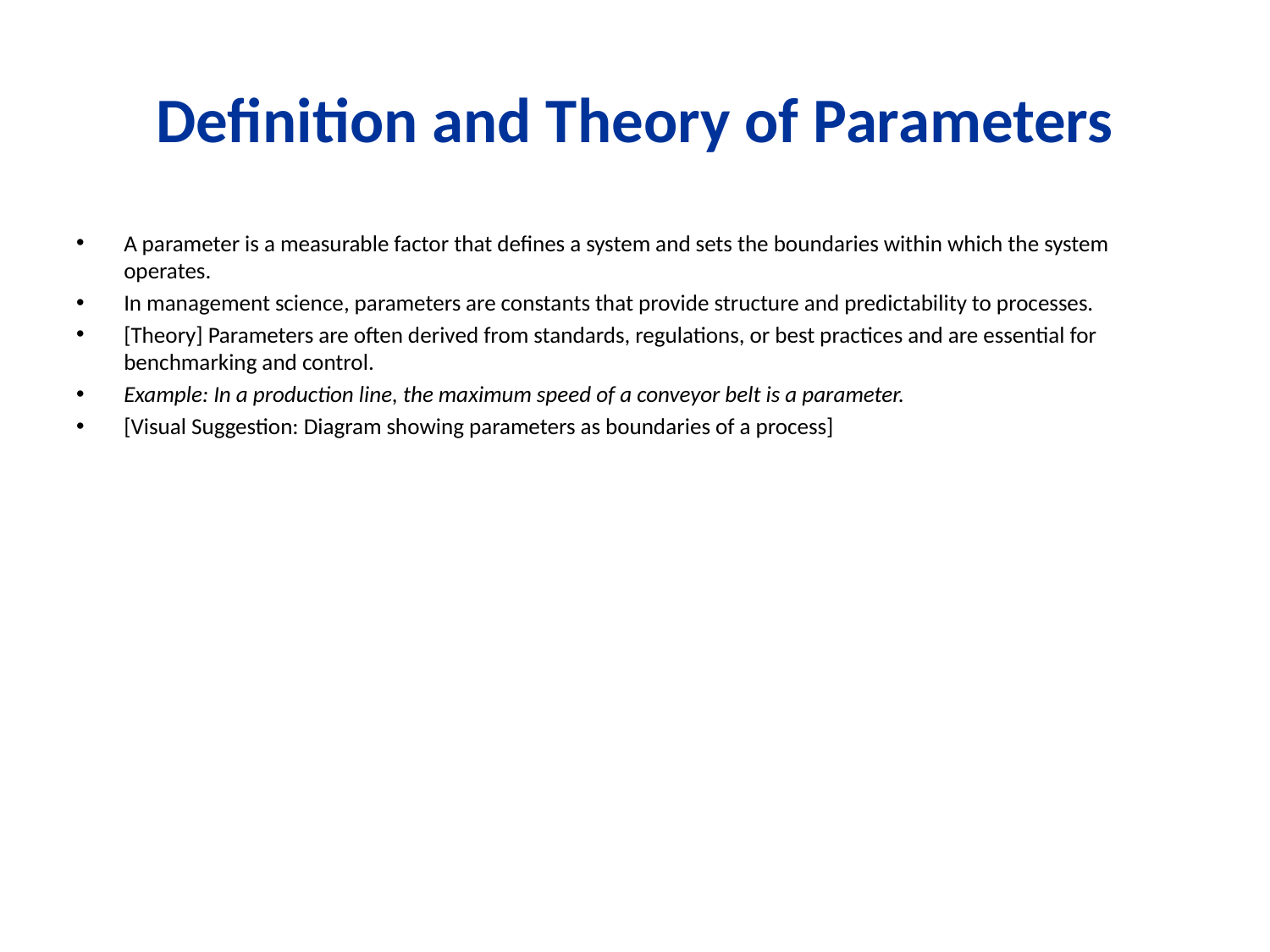

# Definition and Theory of Parameters
A parameter is a measurable factor that defines a system and sets the boundaries within which the system operates.
In management science, parameters are constants that provide structure and predictability to processes.
[Theory] Parameters are often derived from standards, regulations, or best practices and are essential for benchmarking and control.
Example: In a production line, the maximum speed of a conveyor belt is a parameter.
[Visual Suggestion: Diagram showing parameters as boundaries of a process]